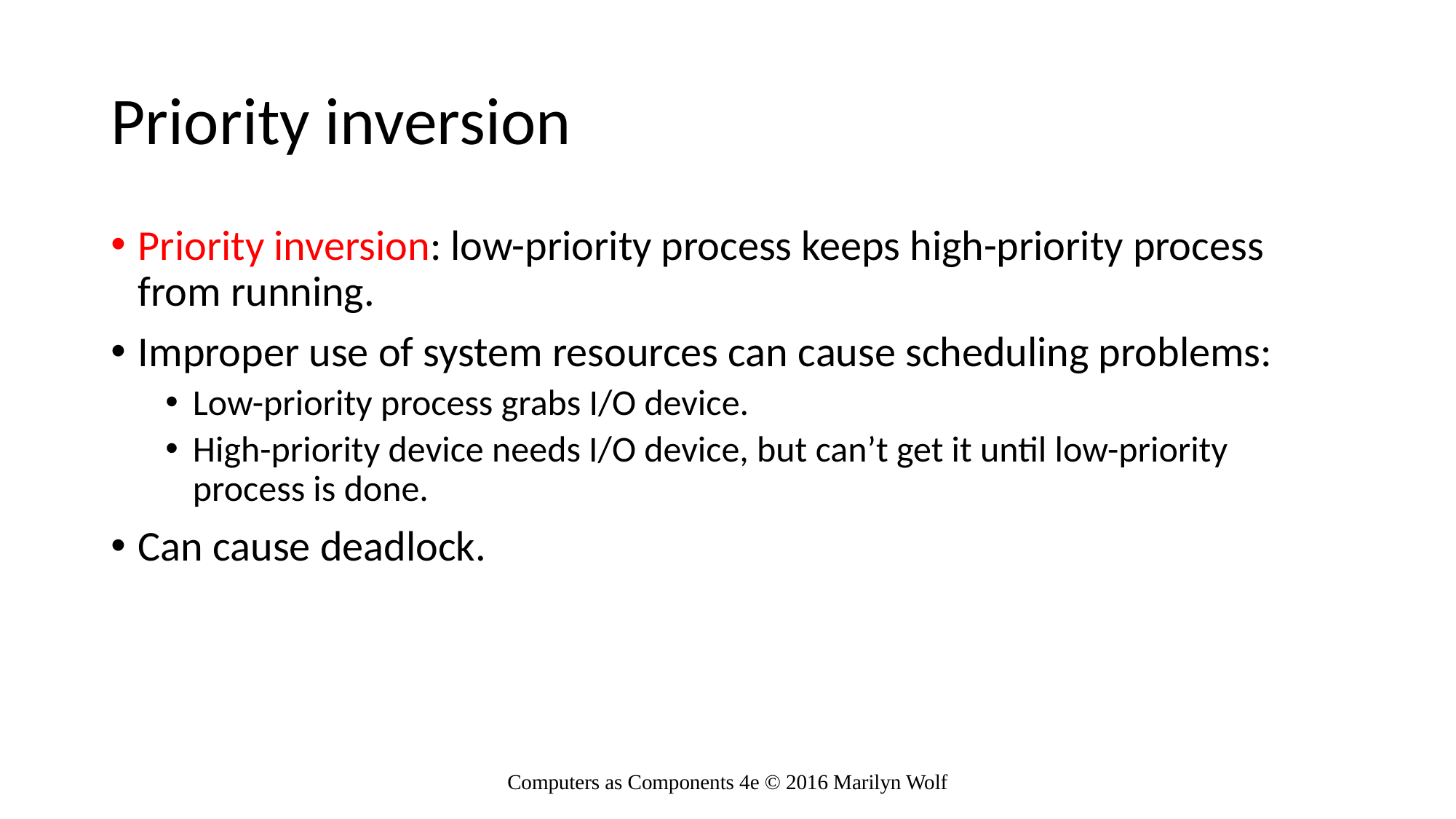

# Priority inversion
Priority inversion: low-priority process keeps high-priority process from running.
Improper use of system resources can cause scheduling problems:
Low-priority process grabs I/O device.
High-priority device needs I/O device, but can’t get it until low-priority process is done.
Can cause deadlock.
Computers as Components 4e © 2016 Marilyn Wolf